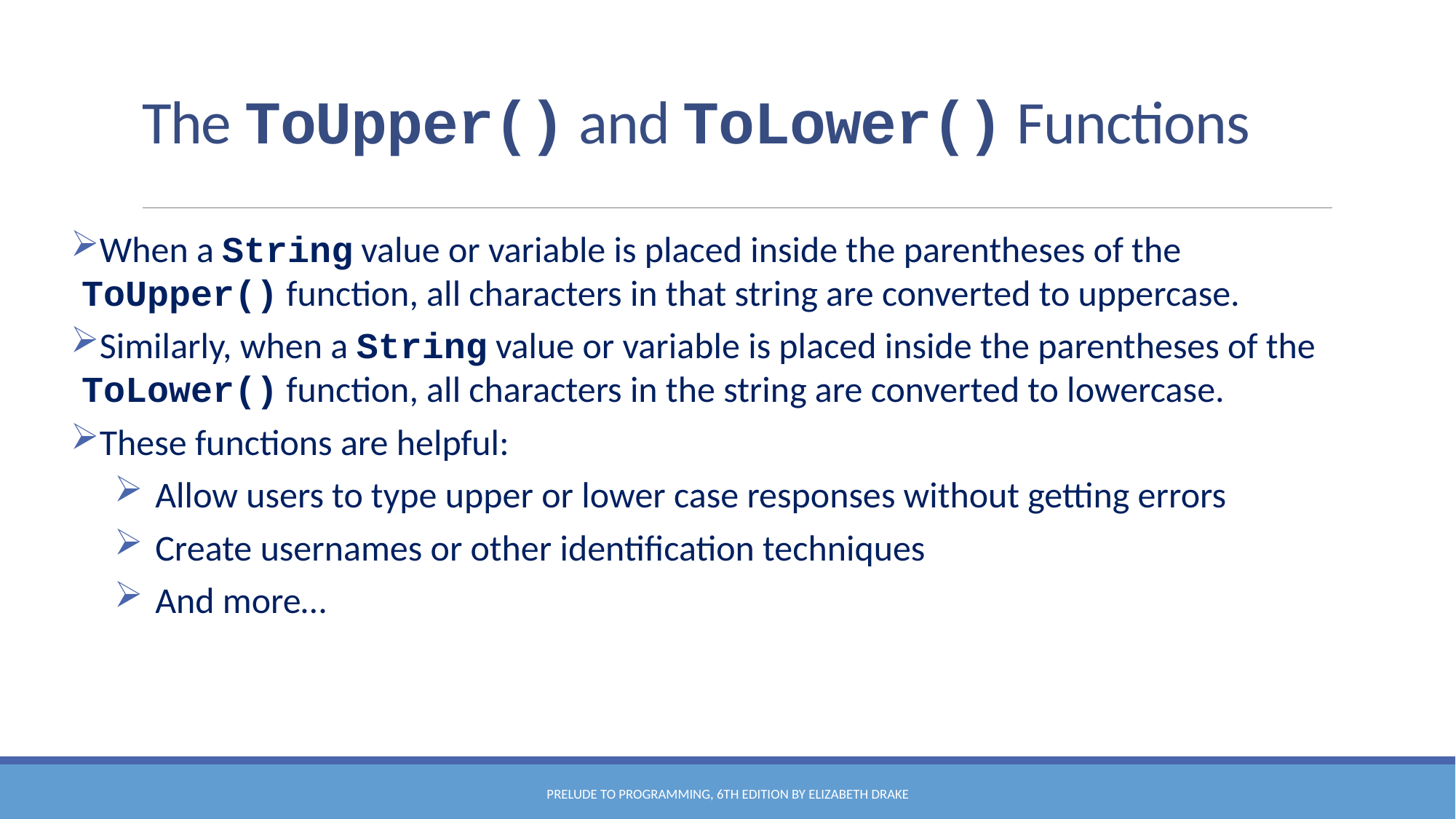

# The ToUpper() and ToLower() Functions
When a String value or variable is placed inside the parentheses of the ToUpper() function, all characters in that string are converted to uppercase.
Similarly, when a String value or variable is placed inside the parentheses of the ToLower() function, all characters in the string are converted to lowercase.
These functions are helpful:
Allow users to type upper or lower case responses without getting errors
Create usernames or other identification techniques
And more…
Prelude to Programming, 6th edition by Elizabeth Drake